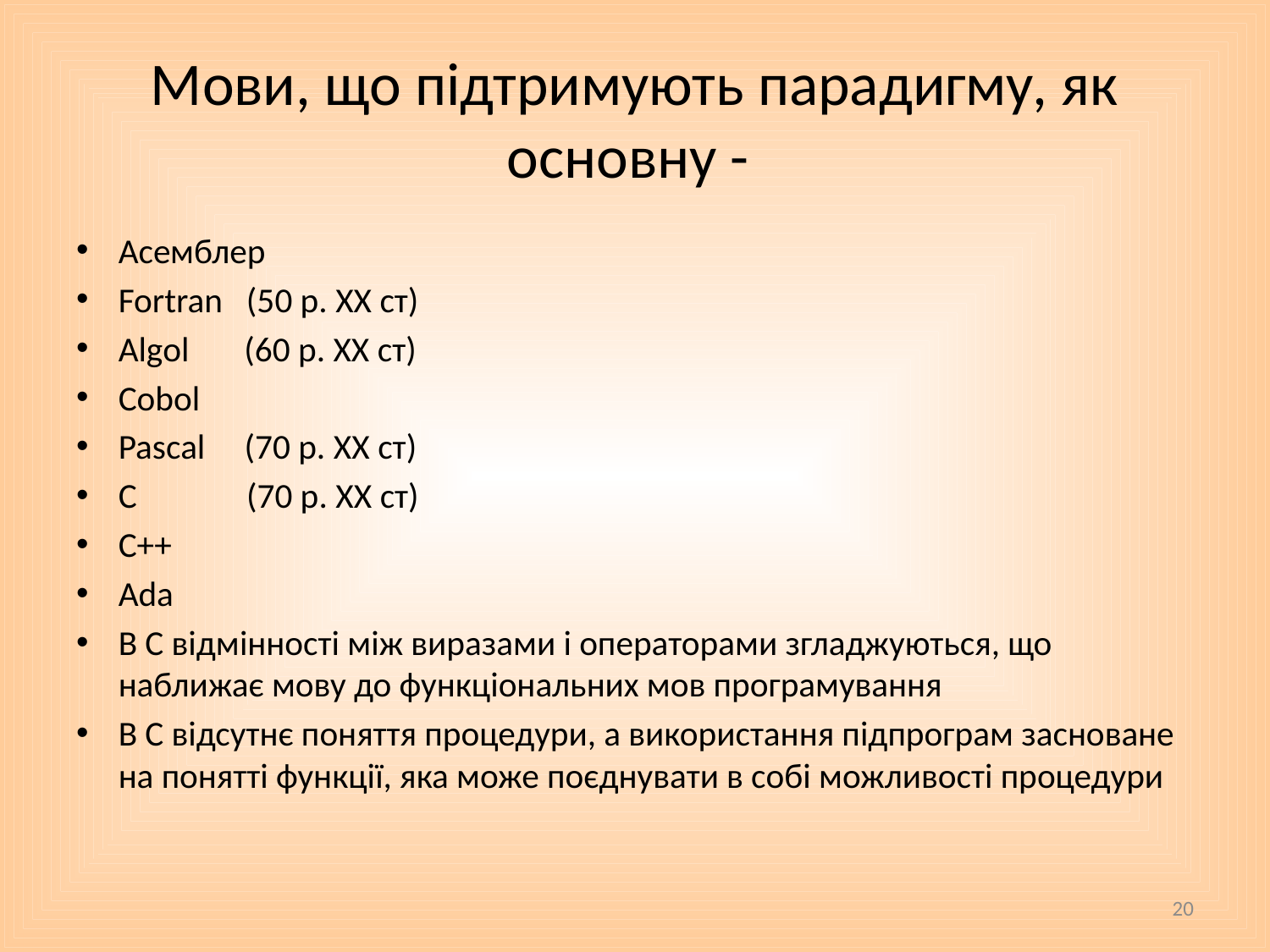

# Мови, що підтримують парадигму, як основну -
Асемблер
Fortran   (50 р. XX ст)
Algol       (60 р. XX ст)
Cobol
Pascal     (70 р. XX ст)
C              (70 р. XX ст)
C++
Ada
В C відмінності між виразами і операторами згладжуються, що наближає мову до функціональних мов програмування
В С відсутнє поняття процедури, а використання підпрограм засноване на понятті функції, яка може поєднувати в собі можливості процедури

20